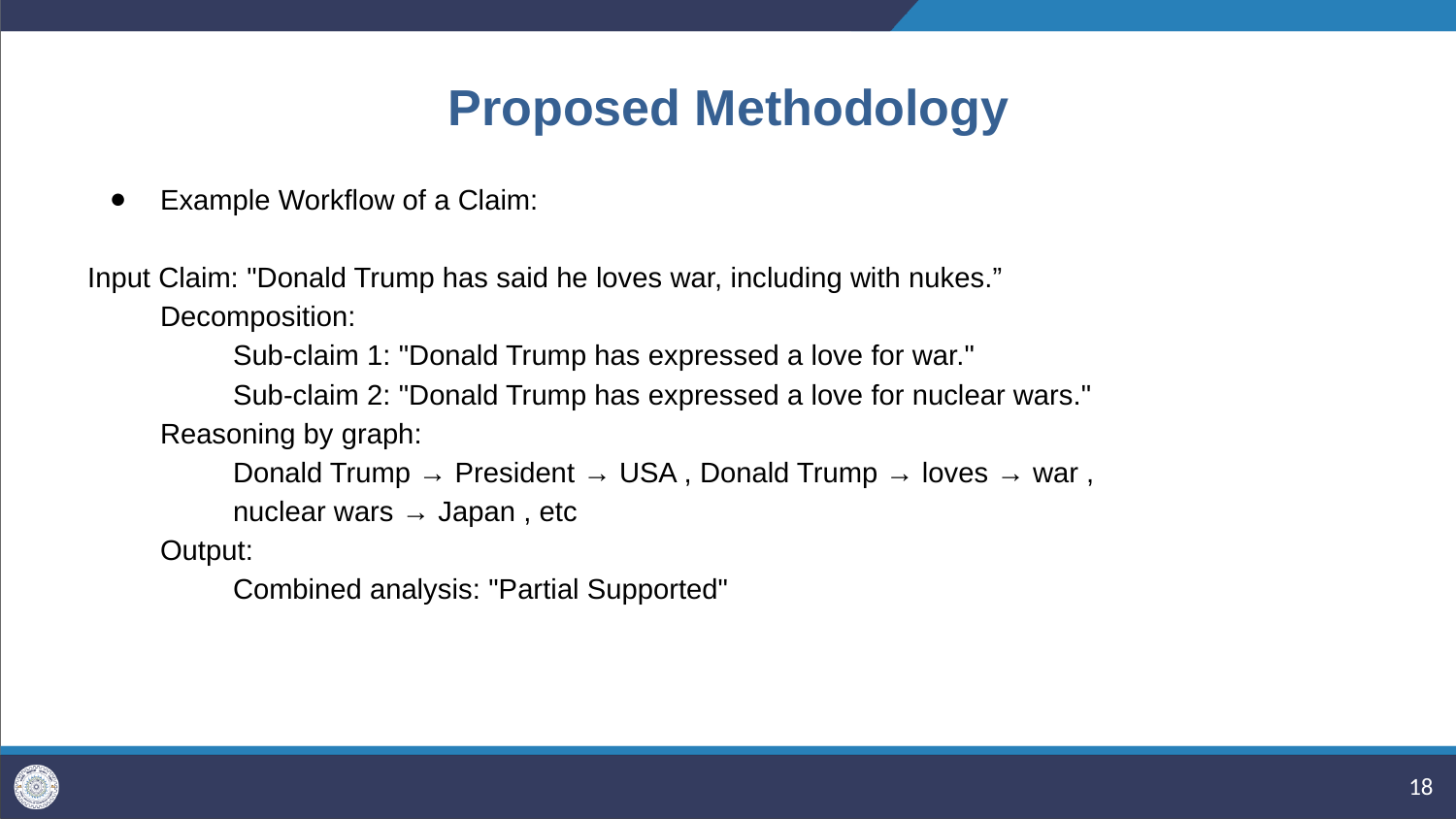

# Proposed Methodology
Example Workflow of a Claim:

Input Claim: "Donald Trump has said he loves war, including with nukes.”
Decomposition:
Sub-claim 1: "Donald Trump has expressed a love for war."
Sub-claim 2: "Donald Trump has expressed a love for nuclear wars."
Reasoning by graph:
Donald Trump → President → USA , Donald Trump → loves → war ,
nuclear wars → Japan , etc
Output:
Combined analysis: "Partial Supported"

18